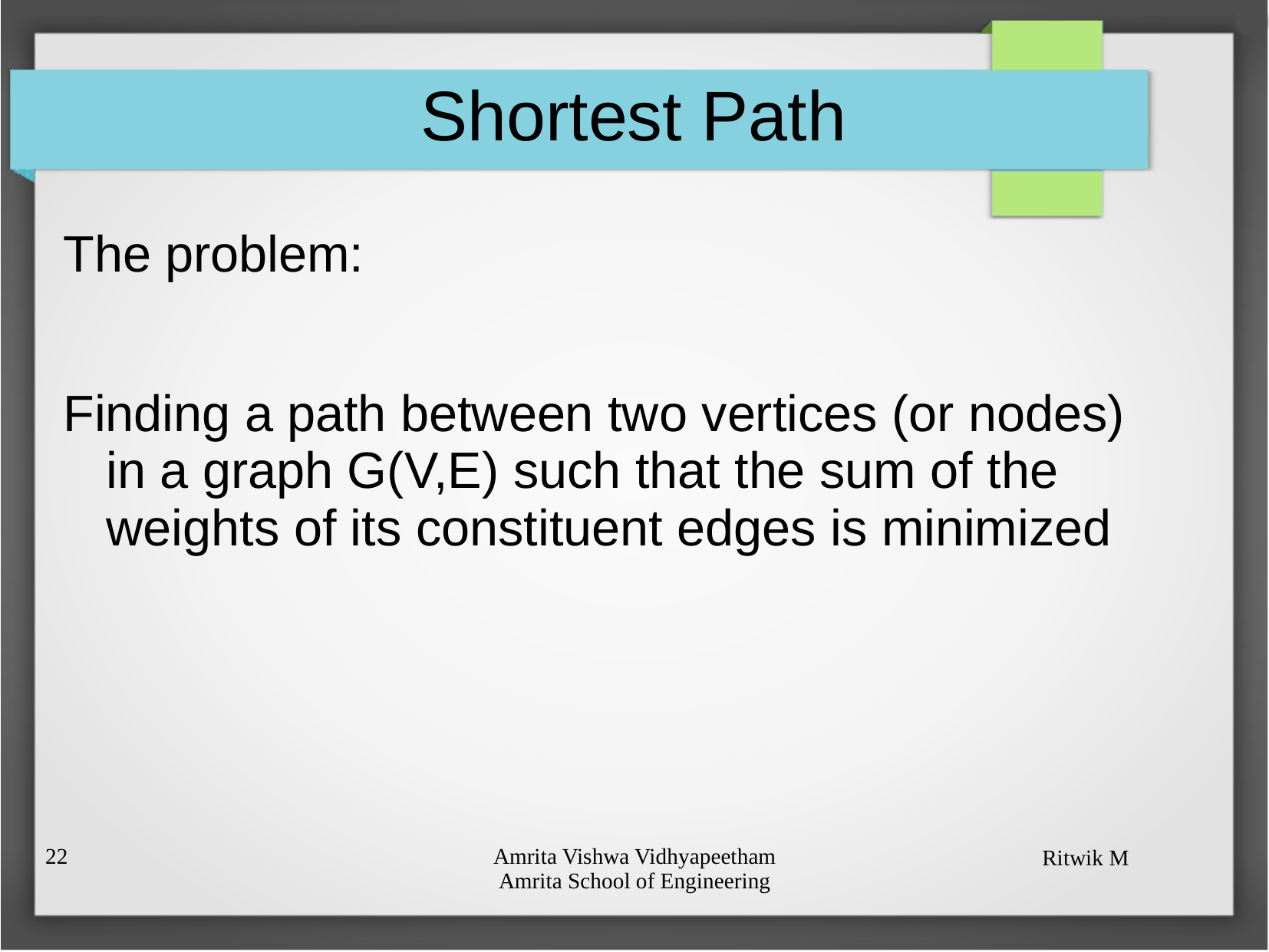

# Shortest Path
The problem:

Finding a path between two vertices (or nodes) in a graph G(V,E) such that the sum of the weights of its constituent edges is minimized
22
Amrita Vishwa Vidhyapeetham
Amrita School of Engineering